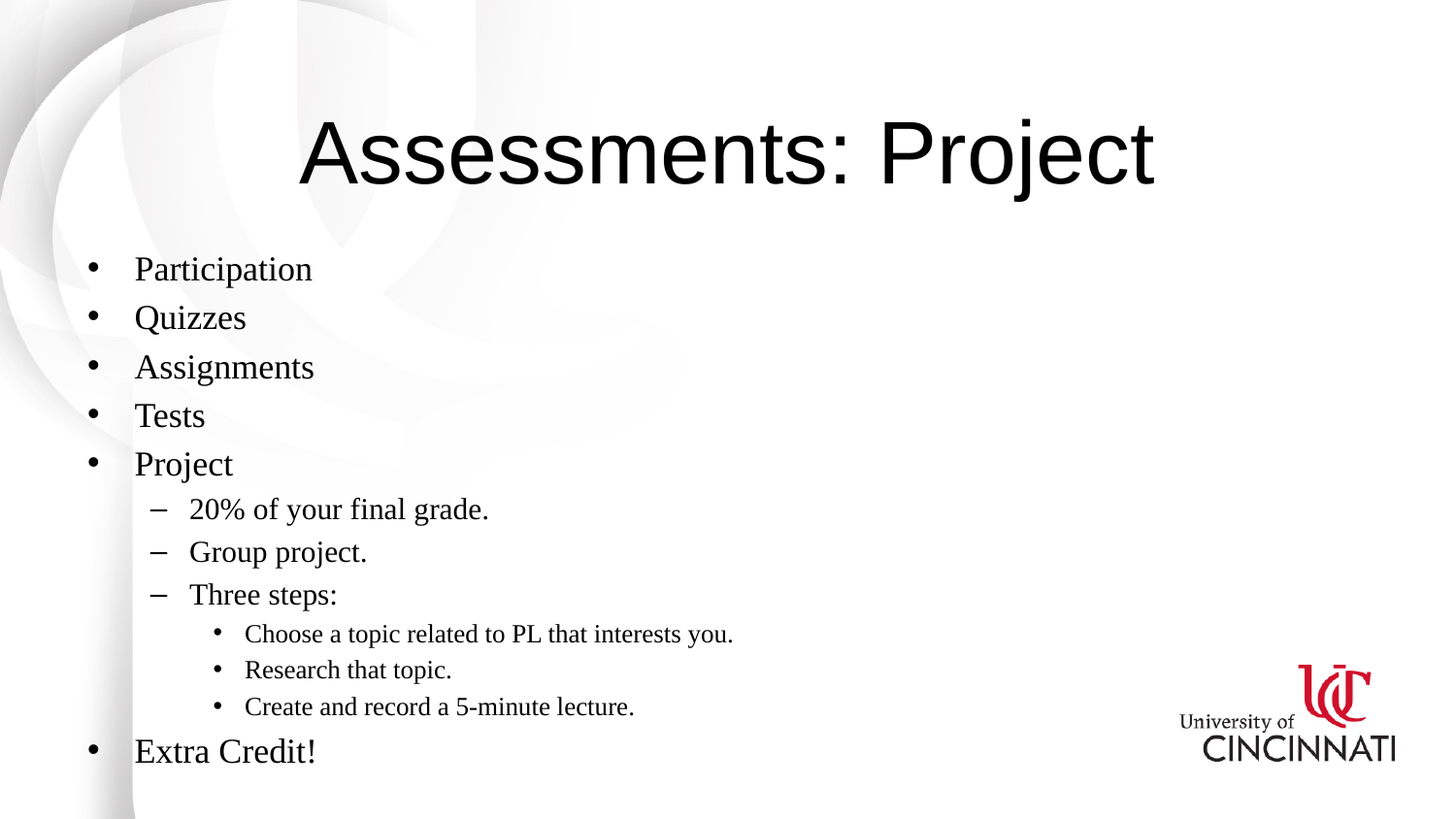

# Assessments: Project
Participation
Quizzes
Assignments
Tests
Project
20% of your final grade.
Group project.
Three steps:
Choose a topic related to PL that interests you.
Research that topic.
Create and record a 5-minute lecture.
Extra Credit!